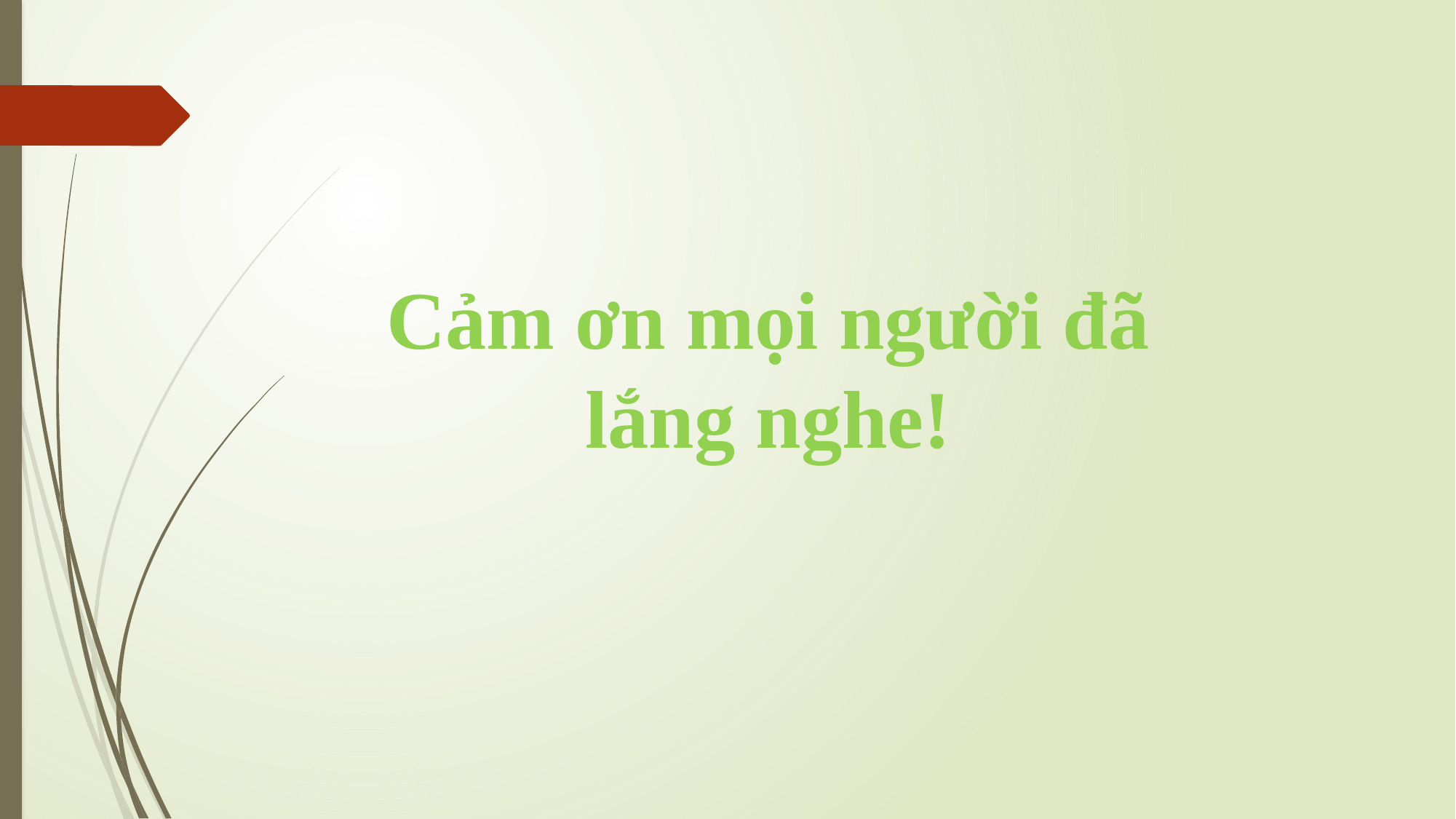

Cảm ơn mọi người đã
lắng nghe!